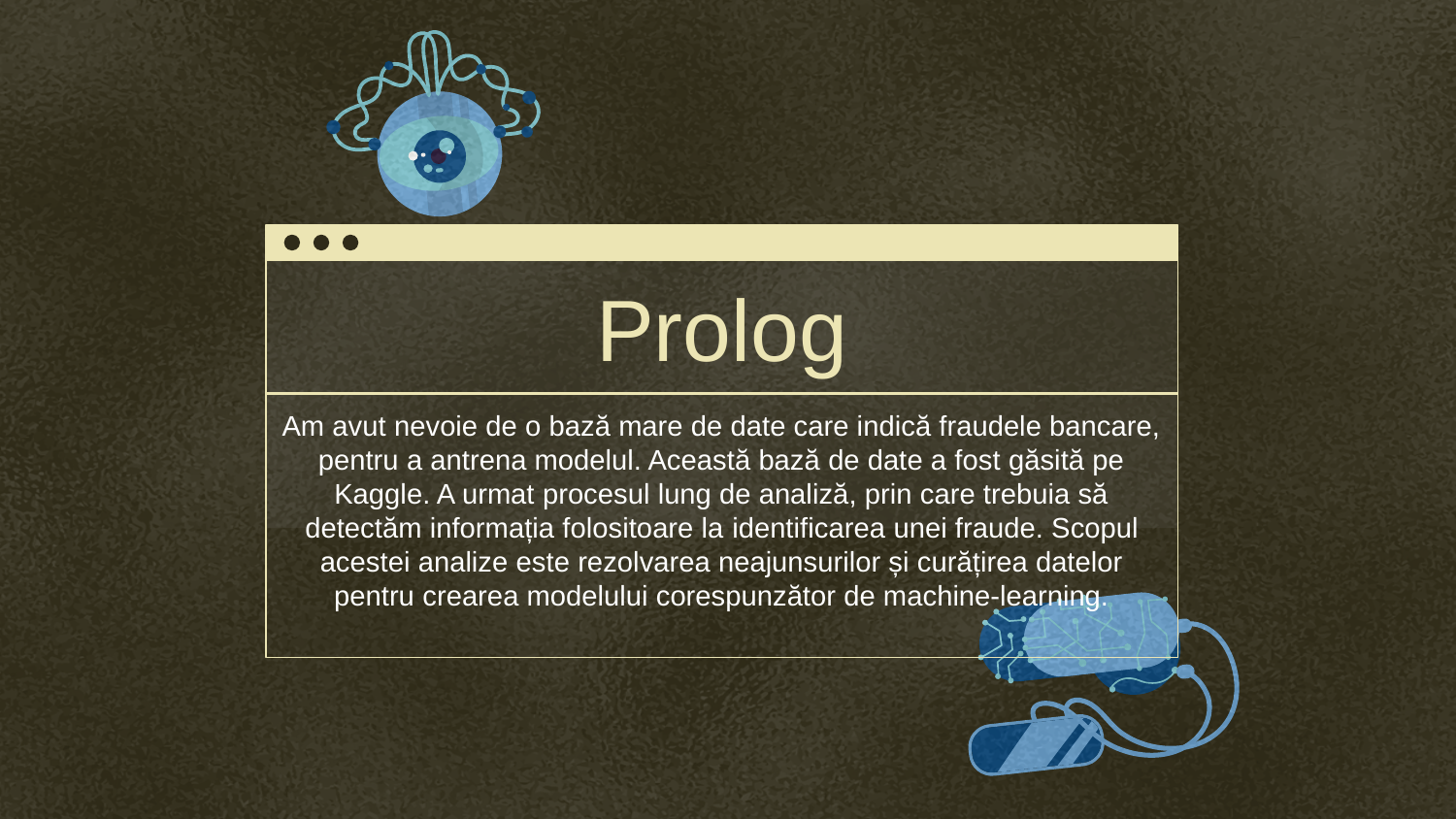

# Prolog
Am avut nevoie de o bază mare de date care indică fraudele bancare, pentru a antrena modelul. Această bază de date a fost găsită pe Kaggle. A urmat procesul lung de analiză, prin care trebuia să detectăm informația folositoare la identificarea unei fraude. Scopul acestei analize este rezolvarea neajunsurilor și curățirea datelor pentru crearea modelului corespunzător de machine-learning.